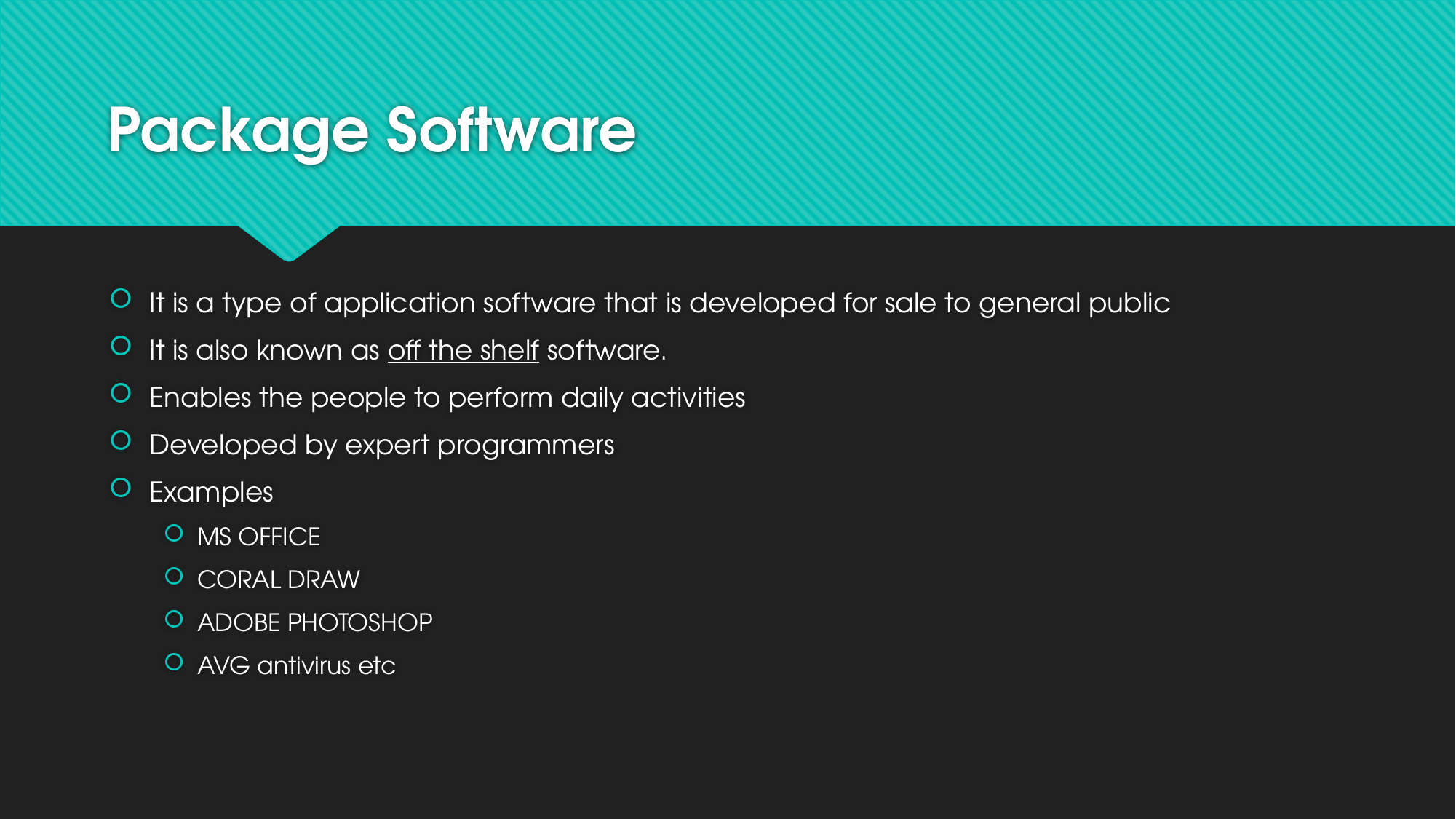

# Package Software
It is a type of application software that is developed for sale to general public
It is also known as off the shelf software.
Enables the people to perform daily activities
Developed by expert programmers
Examples
MS OFFICE
CORAL DRAW
ADOBE PHOTOSHOP
AVG antivirus etc